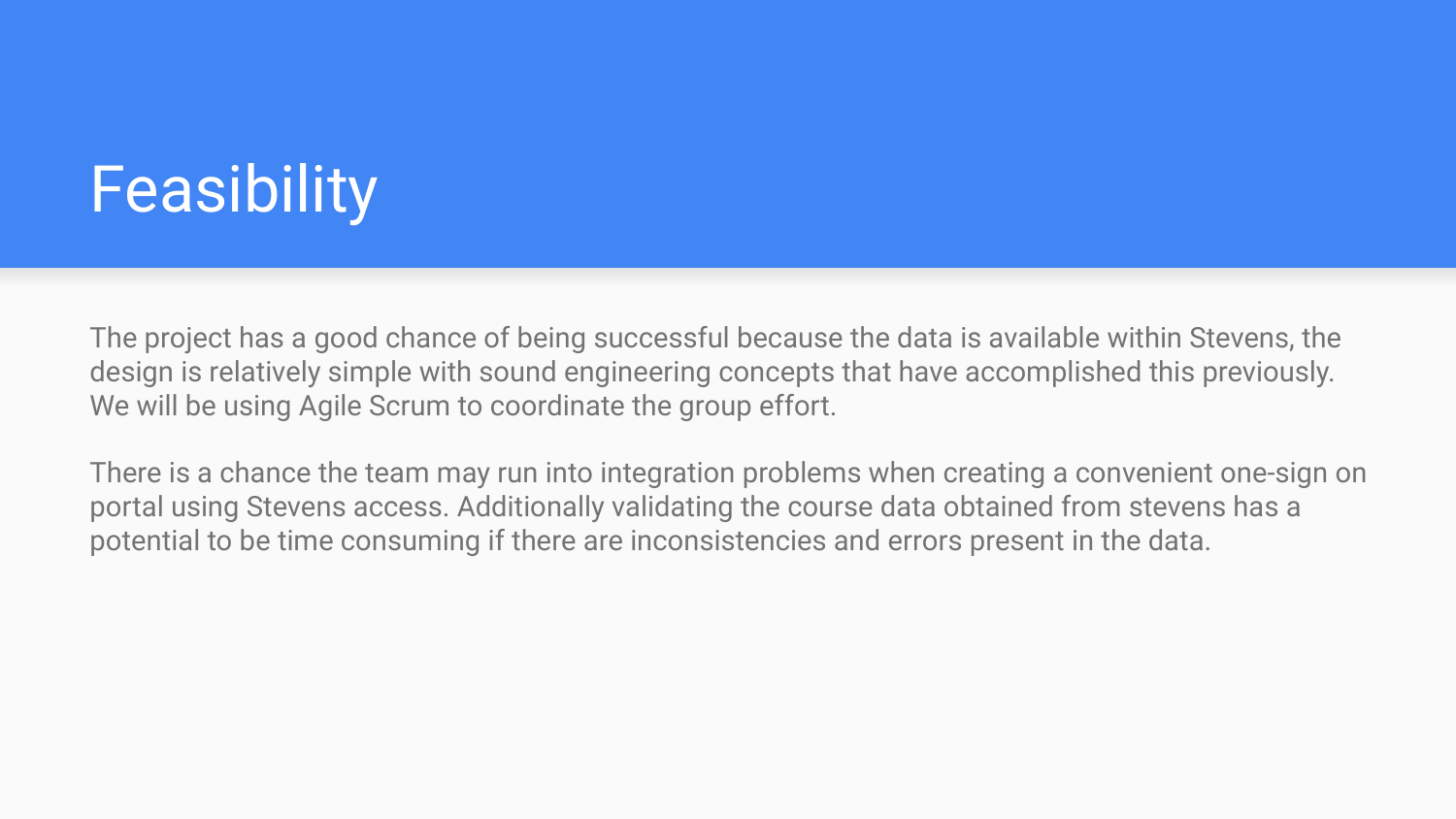

# Feasibility
The project has a good chance of being successful because the data is available within Stevens, the design is relatively simple with sound engineering concepts that have accomplished this previously. We will be using Agile Scrum to coordinate the group effort.
There is a chance the team may run into integration problems when creating a convenient one-sign on portal using Stevens access. Additionally validating the course data obtained from stevens has a potential to be time consuming if there are inconsistencies and errors present in the data.